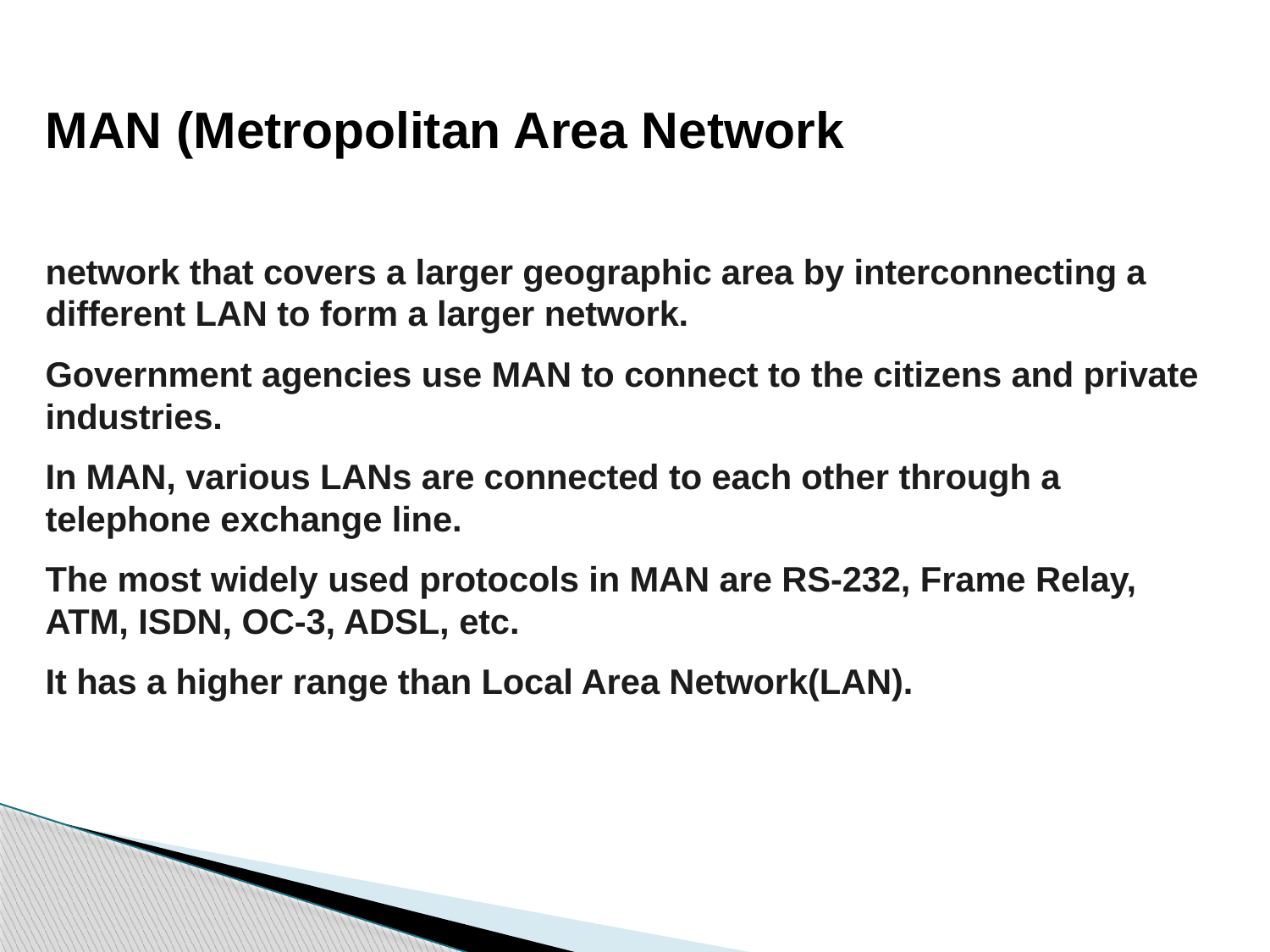

MAN (Metropolitan Area Network)
network that covers a larger geographic area by interconnecting a different LAN to form a larger network.
Government agencies use MAN to connect to the citizens and private industries.
In MAN, various LANs are connected to each other through a telephone exchange line.
The most widely used protocols in MAN are RS-232, Frame Relay, ATM, ISDN, OC-3, ADSL, etc.
It has a higher range than Local Area Network(LAN).